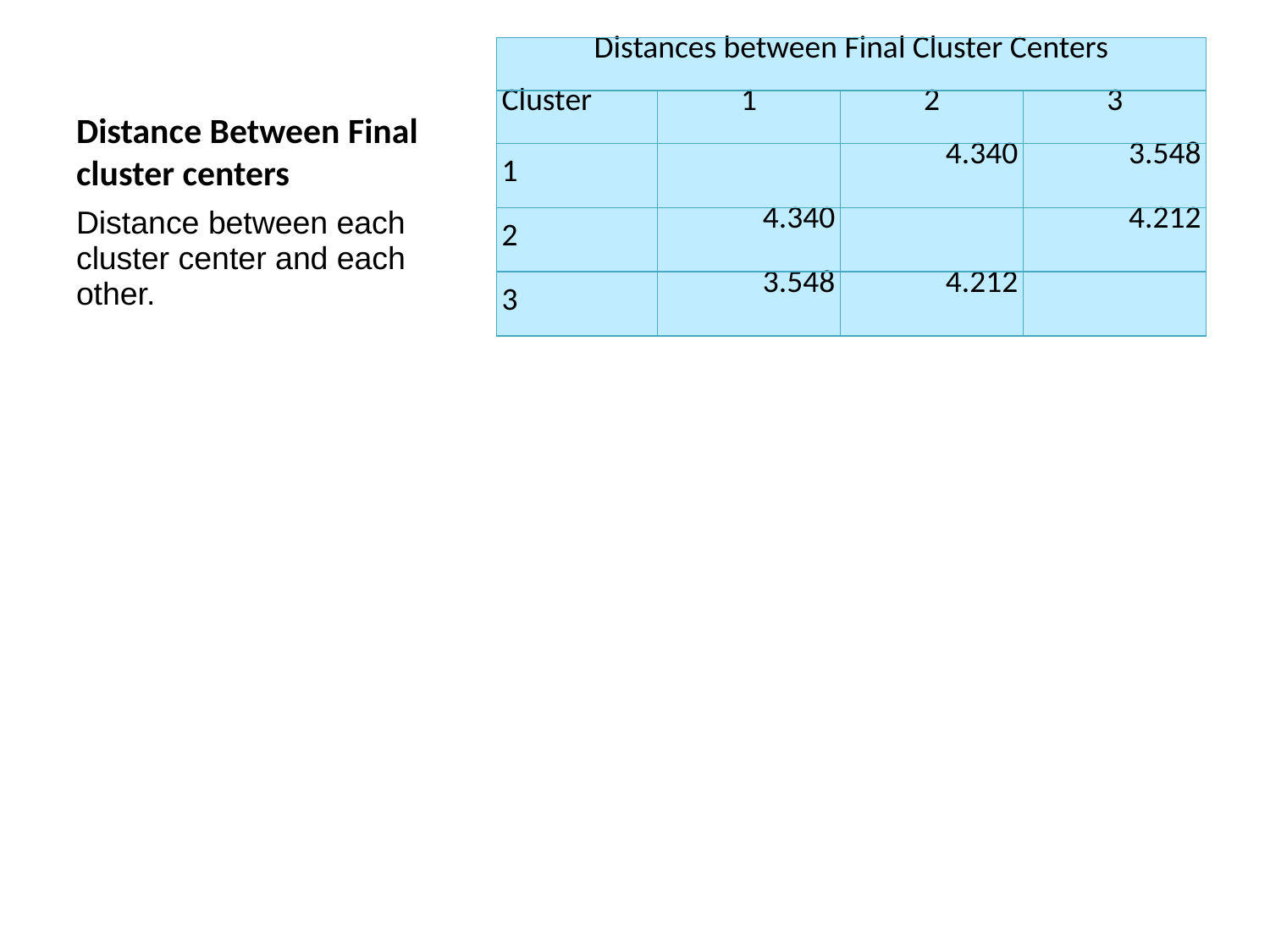

# Distance Between Final cluster centers
| Distances between Final Cluster Centers |  |  |  |
| --- | --- | --- | --- |
| Cluster | 1 | 2 | 3 |
| 1 |  | 4.340 | 3.548 |
| 2 | 4.340 |  | 4.212 |
| 3 | 3.548 | 4.212 |  |
Distance between each cluster center and each other.